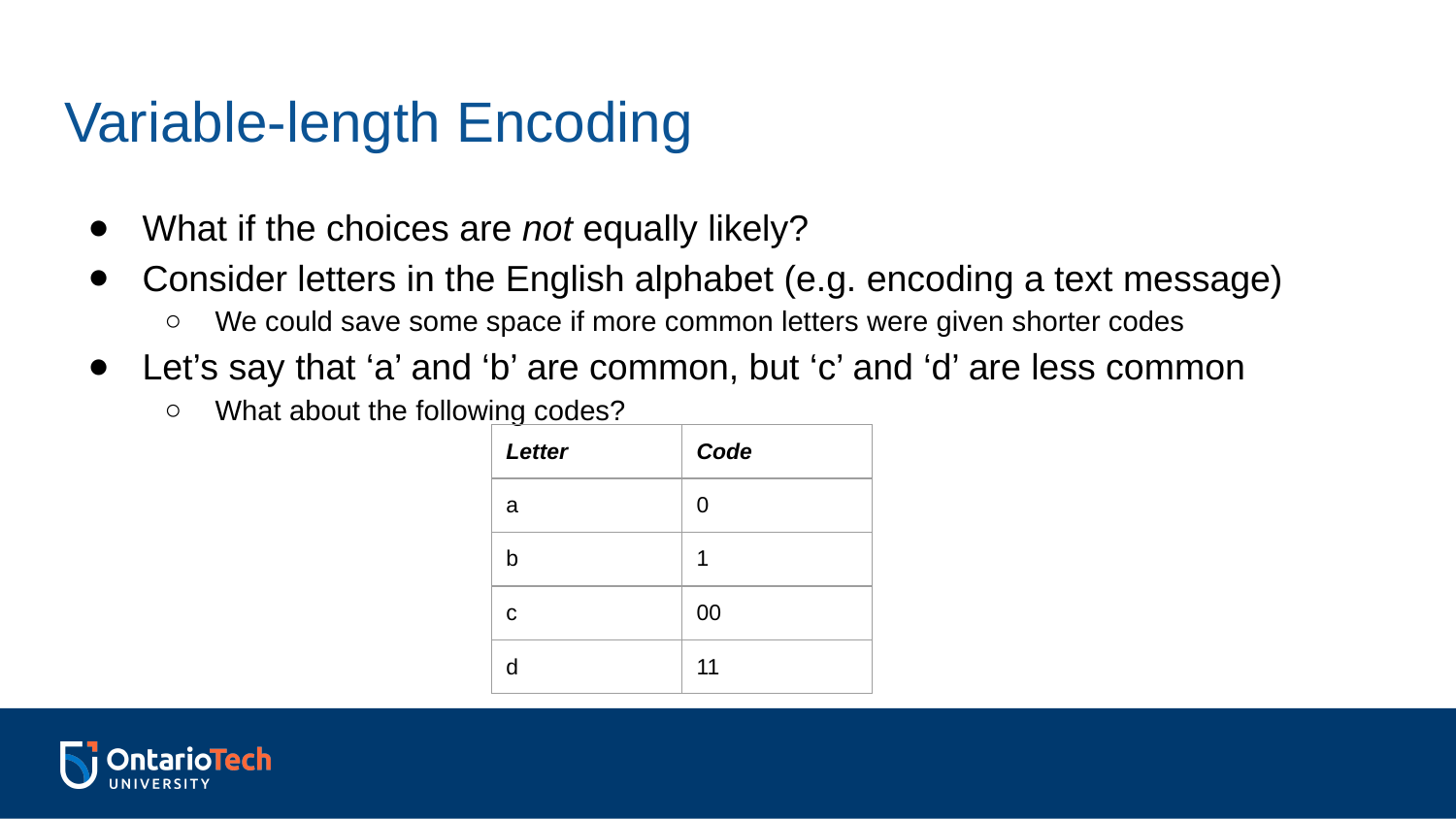

# Variable-length Encoding
What if the choices are not equally likely?
Consider letters in the English alphabet (e.g. encoding a text message)
We could save some space if more common letters were given shorter codes
Let’s say that ‘a’ and ‘b’ are common, but ‘c’ and ‘d’ are less common
What about the following codes?
| Letter | Code |
| --- | --- |
| a | 0 |
| b | 1 |
| c | 00 |
| d | 11 |